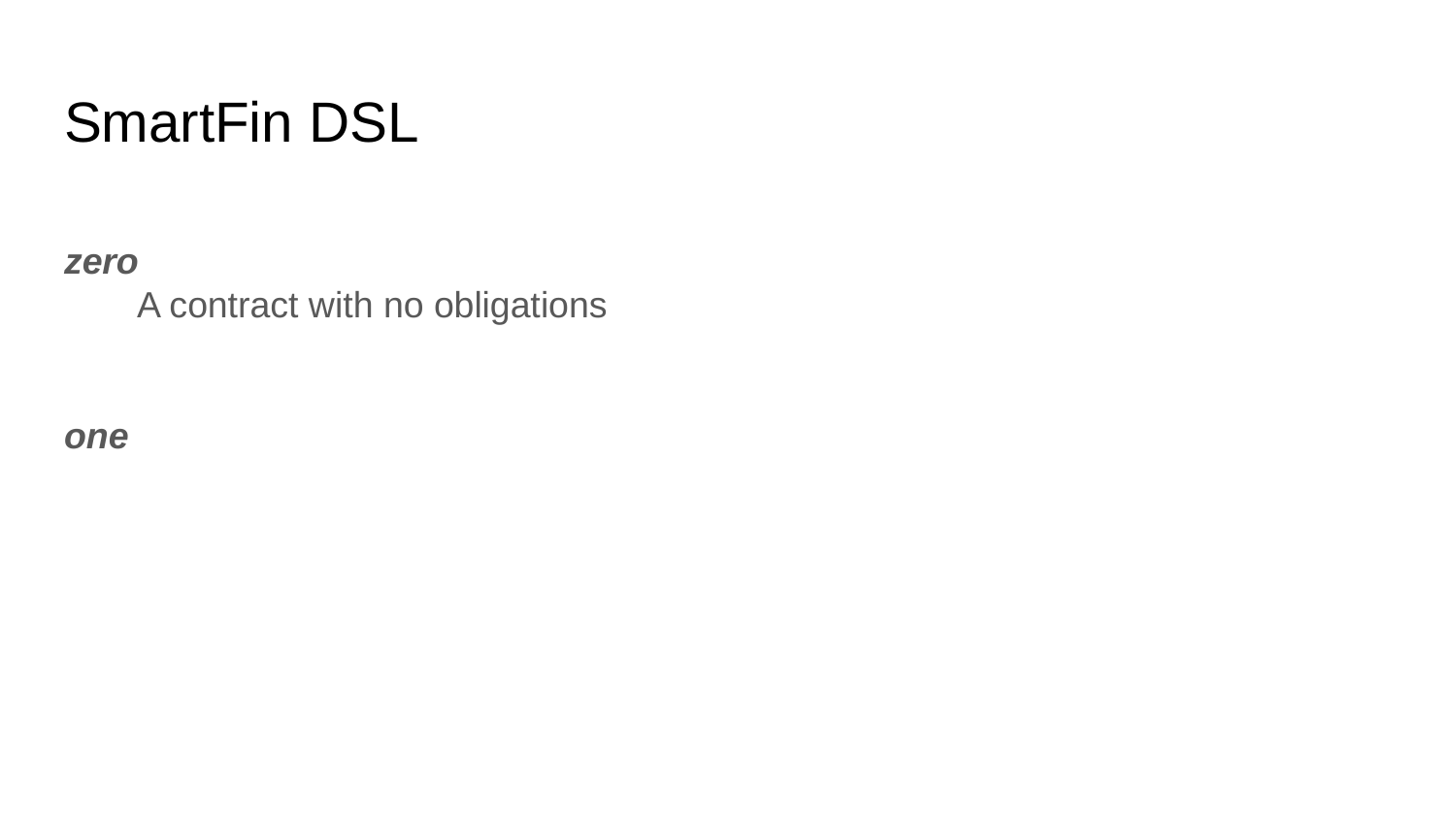

# SmartFin DSL

zero
A contract with no obligations

one